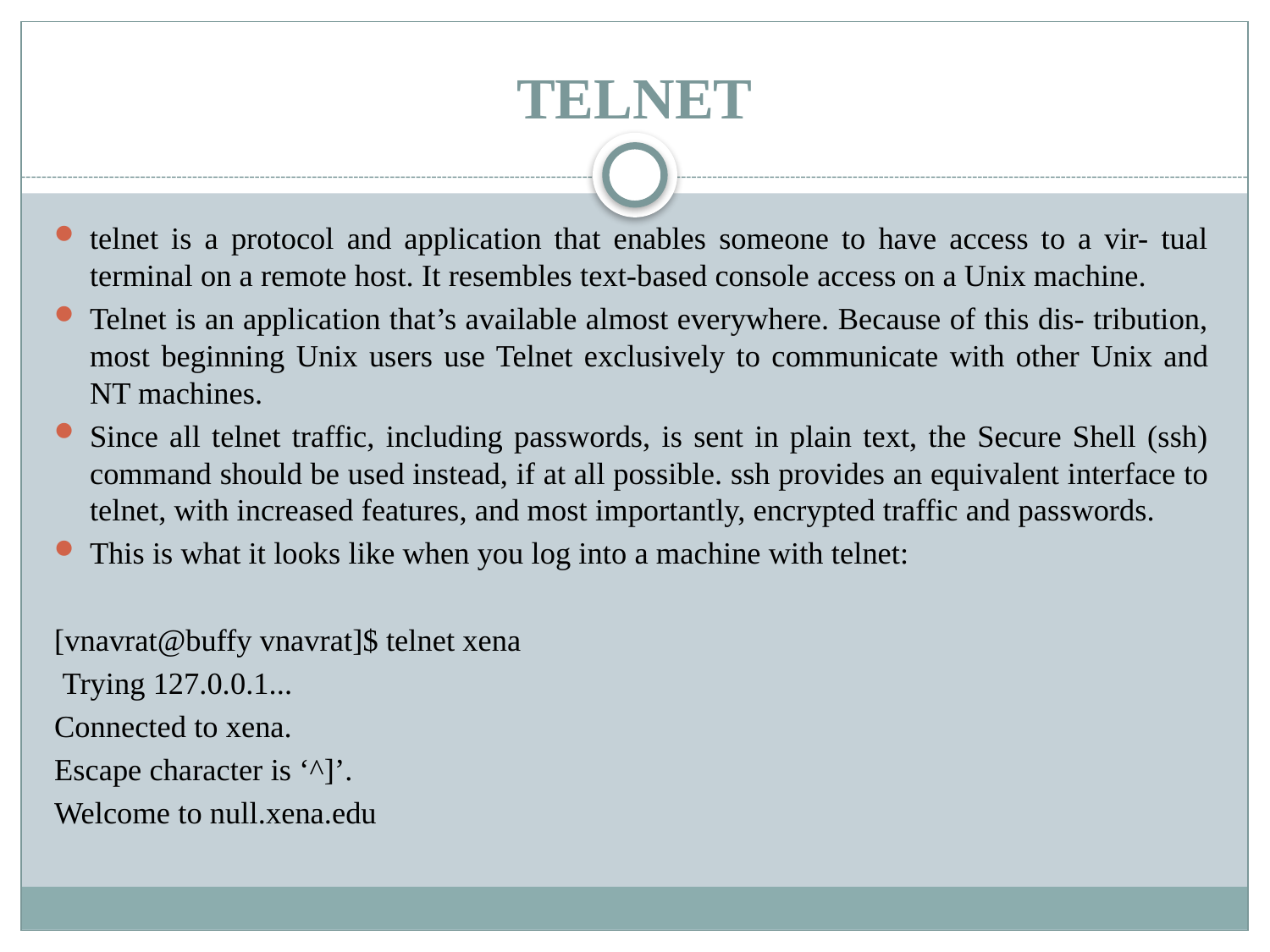

# TELNET
telnet is a protocol and application that enables someone to have access to a vir- tual terminal on a remote host. It resembles text-based console access on a Unix machine.
Telnet is an application that’s available almost everywhere. Because of this dis- tribution, most beginning Unix users use Telnet exclusively to communicate with other Unix and NT machines.
Since all telnet traffic, including passwords, is sent in plain text, the Secure Shell (ssh) command should be used instead, if at all possible. ssh provides an equivalent interface to telnet, with increased features, and most importantly, encrypted traffic and passwords.
This is what it looks like when you log into a machine with telnet:

[vnavrat@buffy vnavrat]$ telnet xena
 Trying 127.0.0.1...
Connected to xena.
Escape character is ‘^]’.
Welcome to null.xena.edu